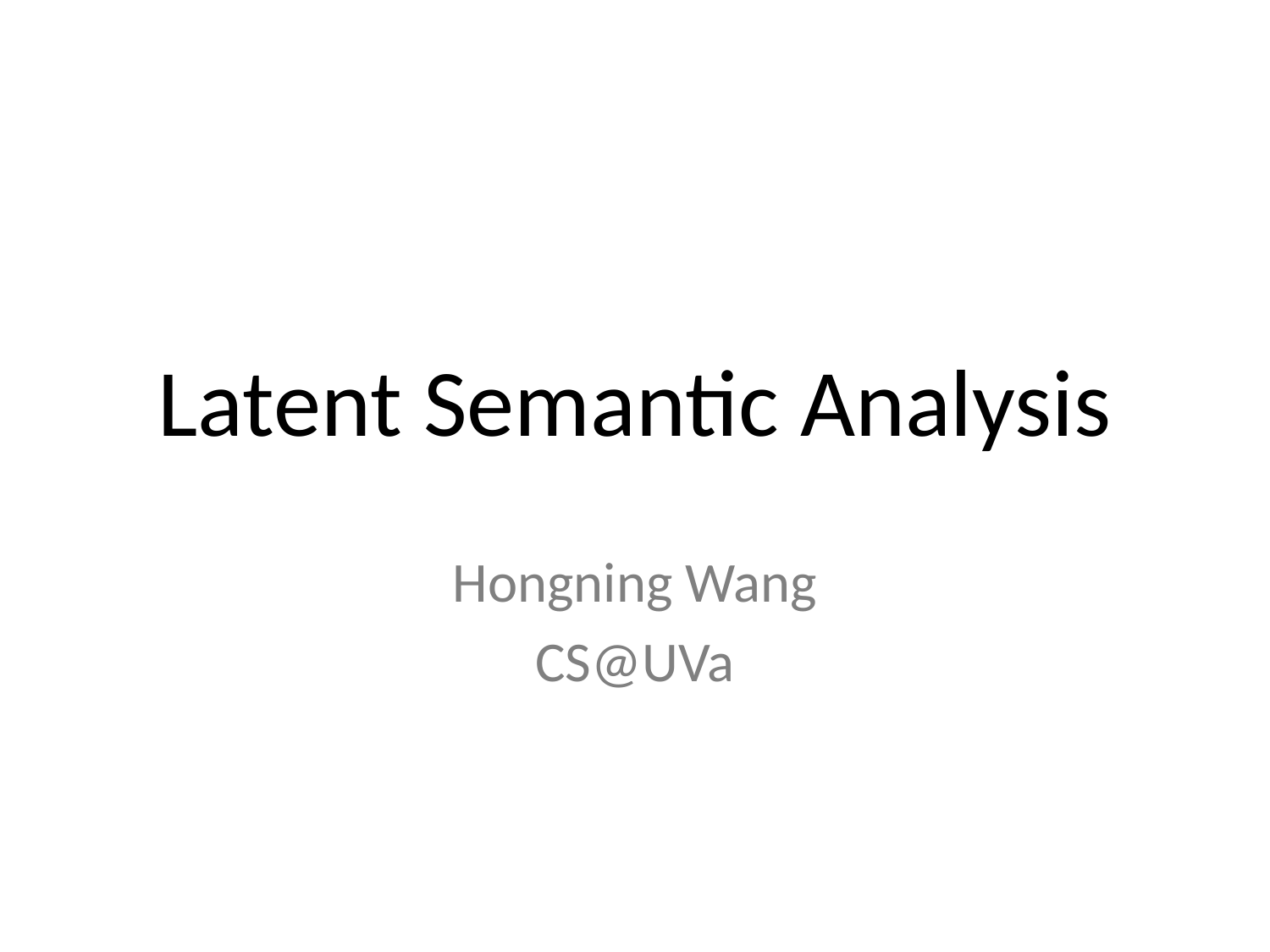

# Latent Semantic Analysis
Hongning Wang
CS@UVa